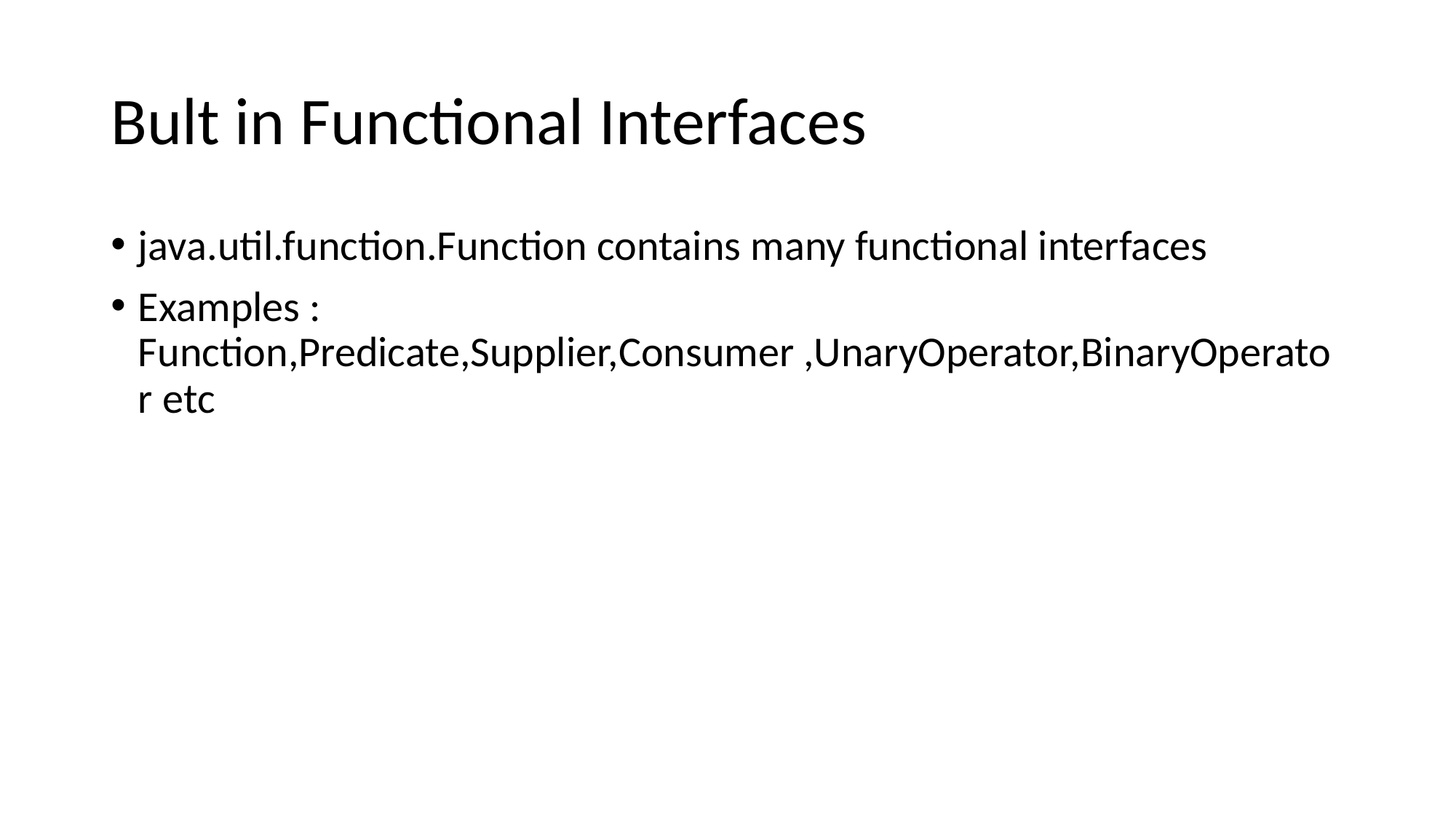

# Bult in Functional Interfaces
java.util.function.Function contains many functional interfaces
Examples : Function,Predicate,Supplier,Consumer ,UnaryOperator,BinaryOperator etc